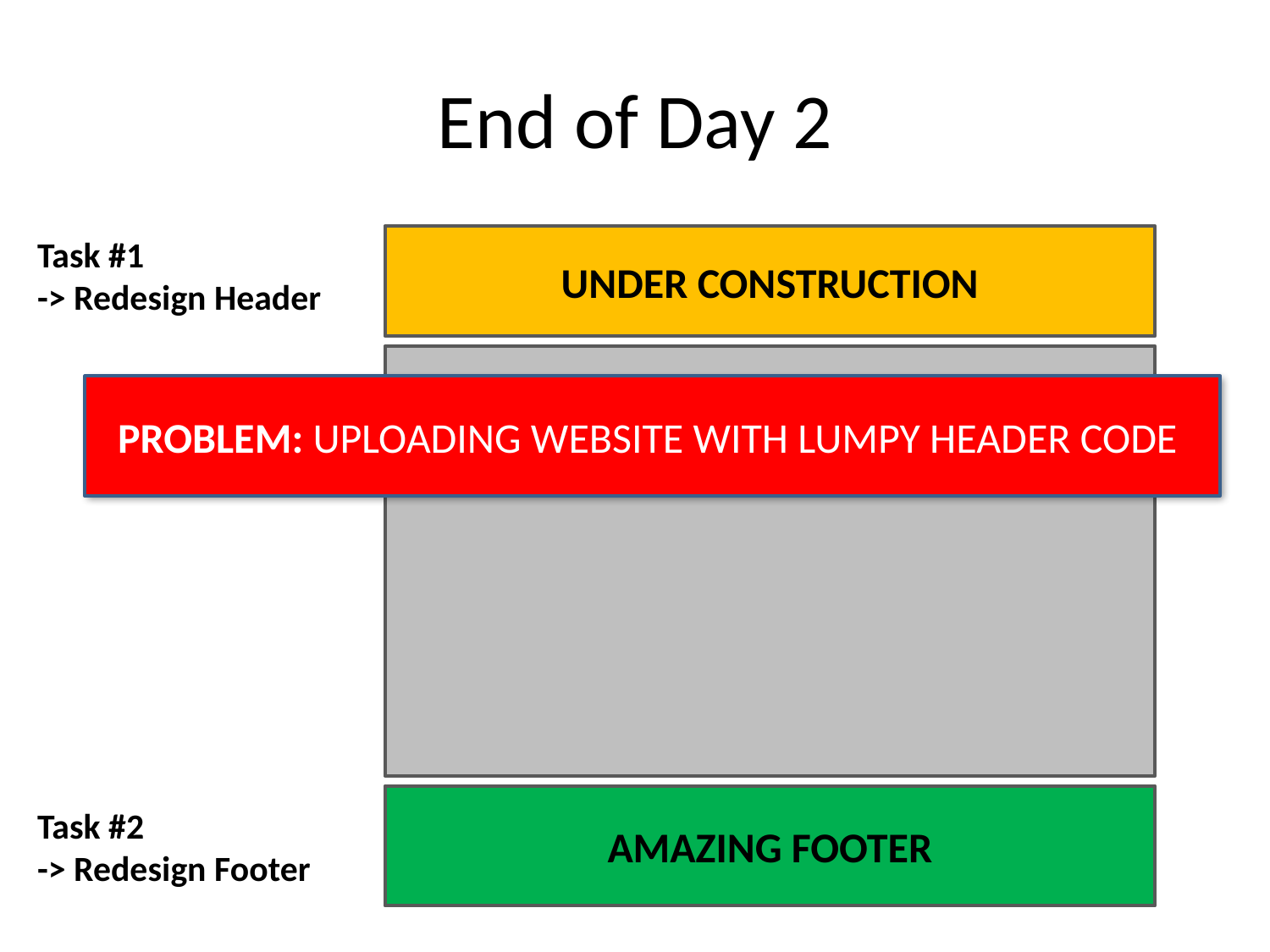

# End of Day 2
Task #1
-> Redesign Header
UNDER CONSTRUCTION

PROBLEM: UPLOADING WEBSITE WITH LUMPY HEADER CODE
AMAZING FOOTER
Task #2
-> Redesign Footer